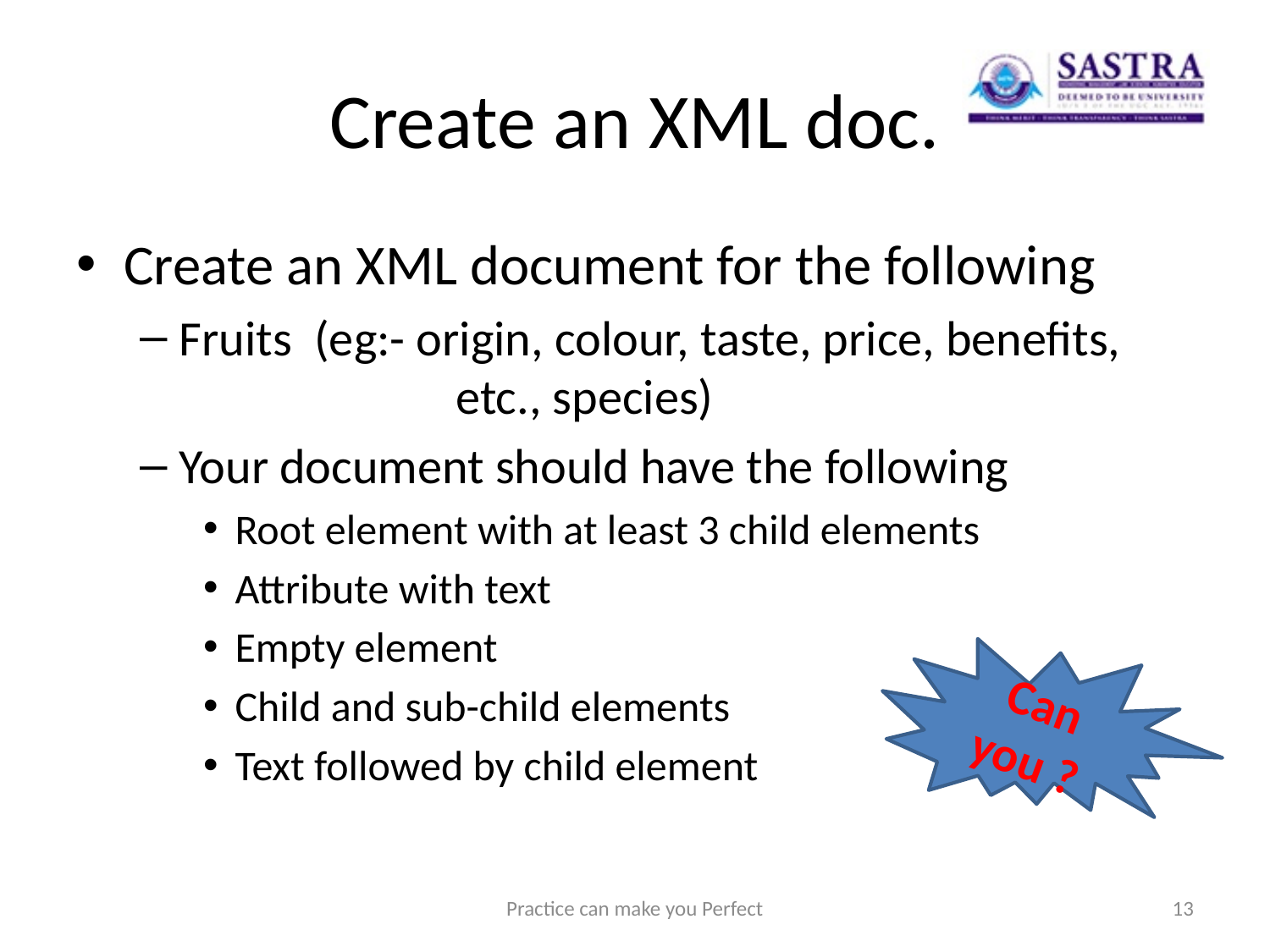

# Create an XML doc.
Create an XML document for the following
Fruits  (eg:- origin, colour, taste, price, benefits,   		  etc., species)
Your document should have the following
Root element with at least 3 child elements
Attribute with text
Empty element
Child and sub-child elements
Text followed by child element
Can you ?
Practice can make you Perfect
13